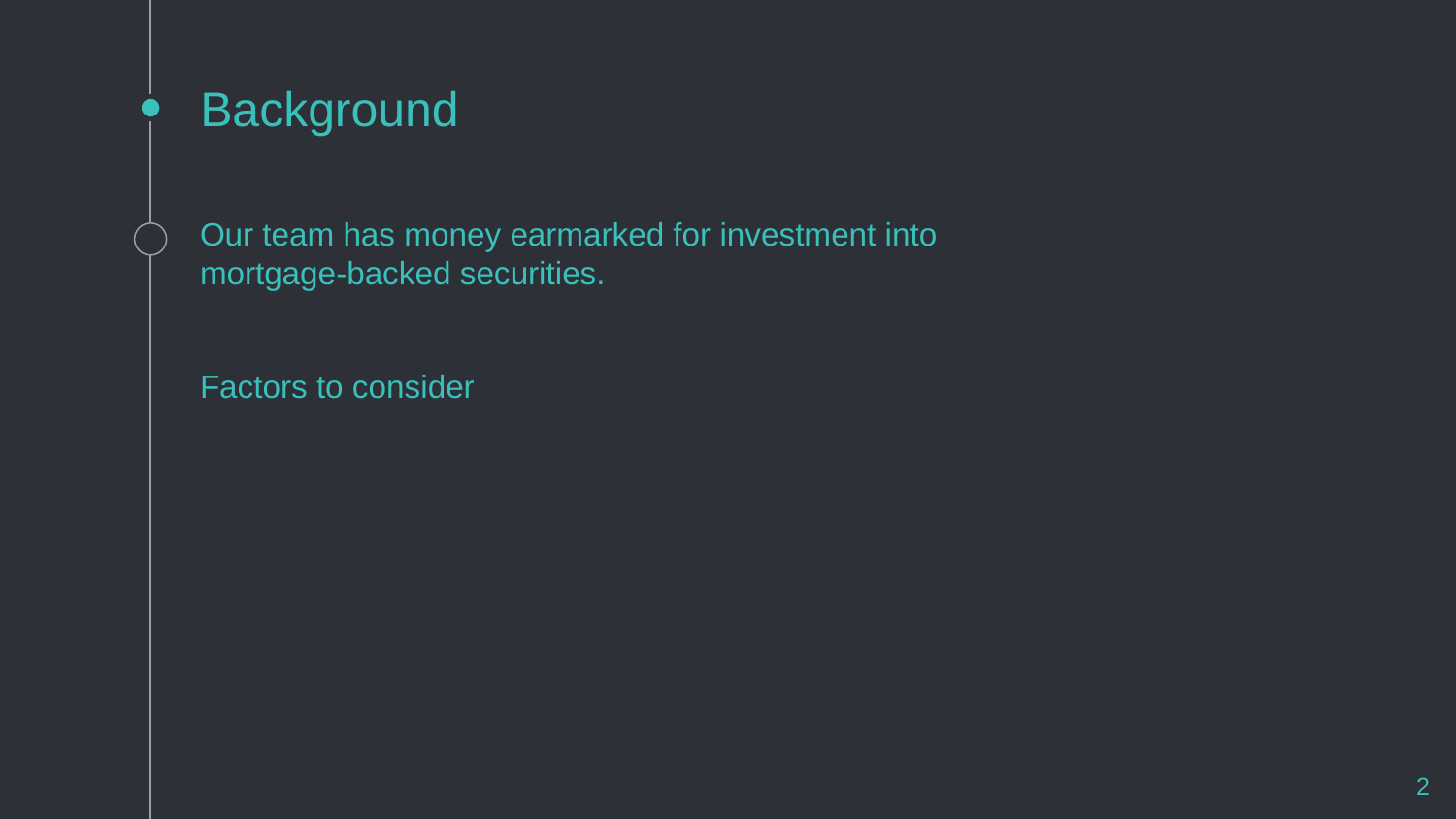

# Background
Our team has money earmarked for investment into mortgage-backed securities.

Factors to consider

2